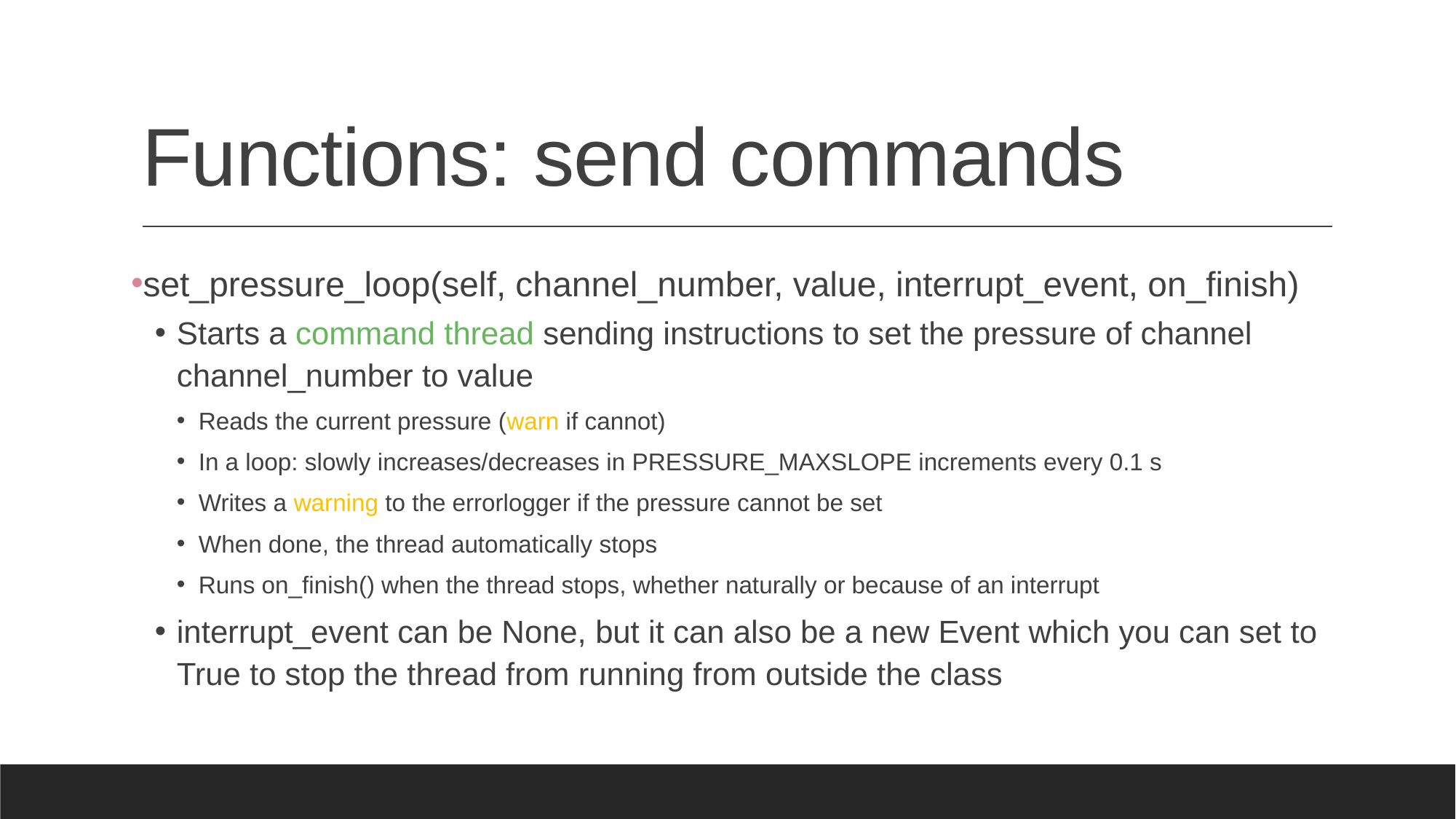

# Functions: send commands
set_pressure_loop(self, channel_number, value, interrupt_event, on_finish)
Starts a command thread sending instructions to set the pressure of channel channel_number to value
Reads the current pressure (warn if cannot)
In a loop: slowly increases/decreases in PRESSURE_MAXSLOPE increments every 0.1 s
Writes a warning to the errorlogger if the pressure cannot be set
When done, the thread automatically stops
Runs on_finish() when the thread stops, whether naturally or because of an interrupt
interrupt_event can be None, but it can also be a new Event which you can set to True to stop the thread from running from outside the class